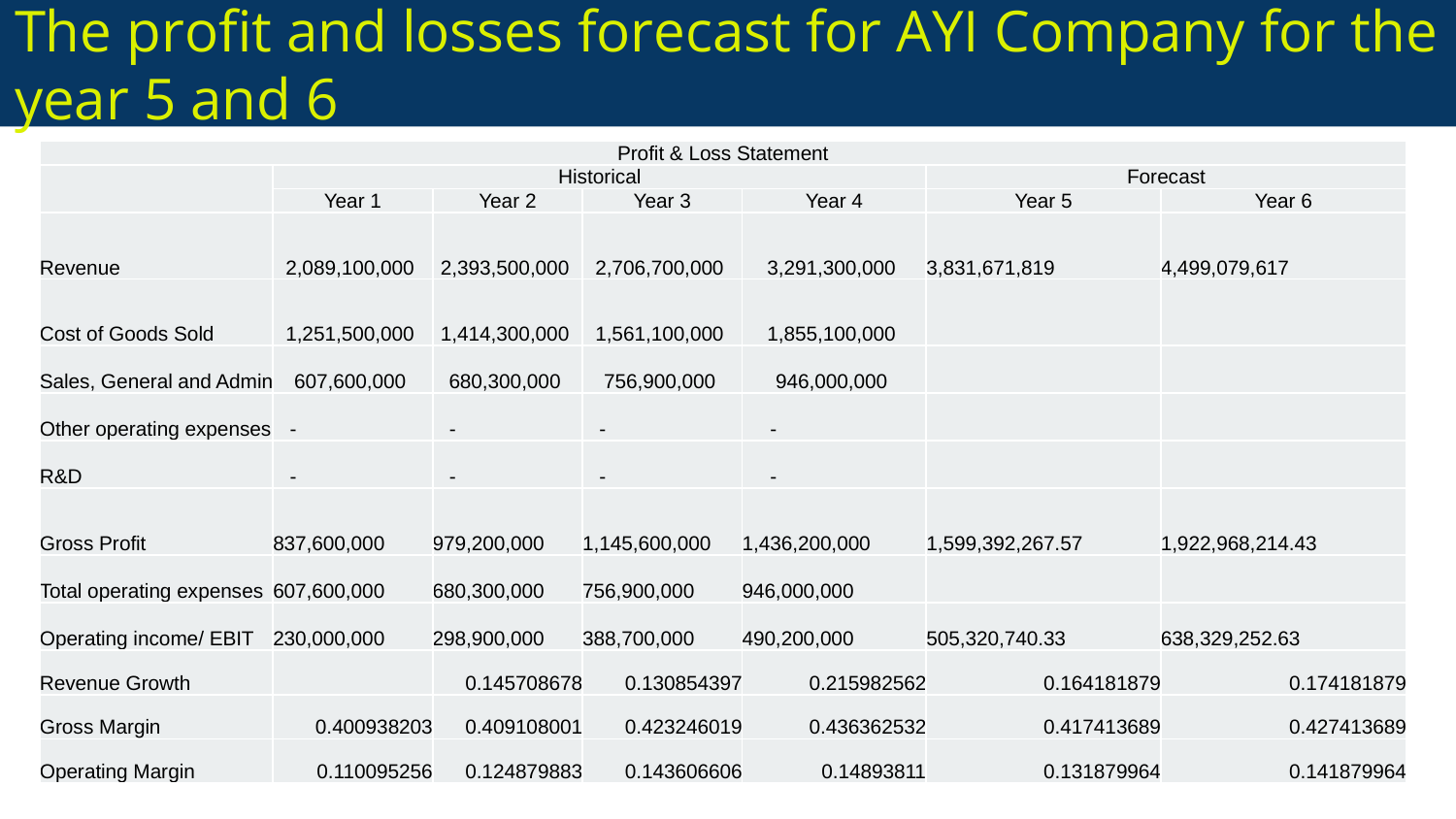

# The profit and losses forecast for AYI Company for the year 5 and 6
| Profit & Loss Statement |  |  |  |  |  |  |
| --- | --- | --- | --- | --- | --- | --- |
|  | Historical |  |  |  | Forecast |  |
|  | Year 1 | Year 2 | Year 3 | Year 4 | Year 5 | Year 6 |
| Revenue | 2,089,100,000 | 2,393,500,000 | 2,706,700,000 | 3,291,300,000 | 3,831,671,819 | 4,499,079,617 |
| Cost of Goods Sold | 1,251,500,000 | 1,414,300,000 | 1,561,100,000 | 1,855,100,000 |  |  |
| Sales, General and Admin | 607,600,000 | 680,300,000 | 756,900,000 | 946,000,000 |  |  |
| Other operating expenses | - | - | - | - |  |  |
| R&D | - | - | - | - |  |  |
| Gross Profit | 837,600,000 | 979,200,000 | 1,145,600,000 | 1,436,200,000 | 1,599,392,267.57 | 1,922,968,214.43 |
| Total operating expenses | 607,600,000 | 680,300,000 | 756,900,000 | 946,000,000 |  |  |
| Operating income/ EBIT | 230,000,000 | 298,900,000 | 388,700,000 | 490,200,000 | 505,320,740.33 | 638,329,252.63 |
| Revenue Growth |  | 0.145708678 | 0.130854397 | 0.215982562 | 0.164181879 | 0.174181879 |
| Gross Margin | 0.400938203 | 0.409108001 | 0.423246019 | 0.436362532 | 0.417413689 | 0.427413689 |
| Operating Margin | 0.110095256 | 0.124879883 | 0.143606606 | 0.14893811 | 0.131879964 | 0.141879964 |